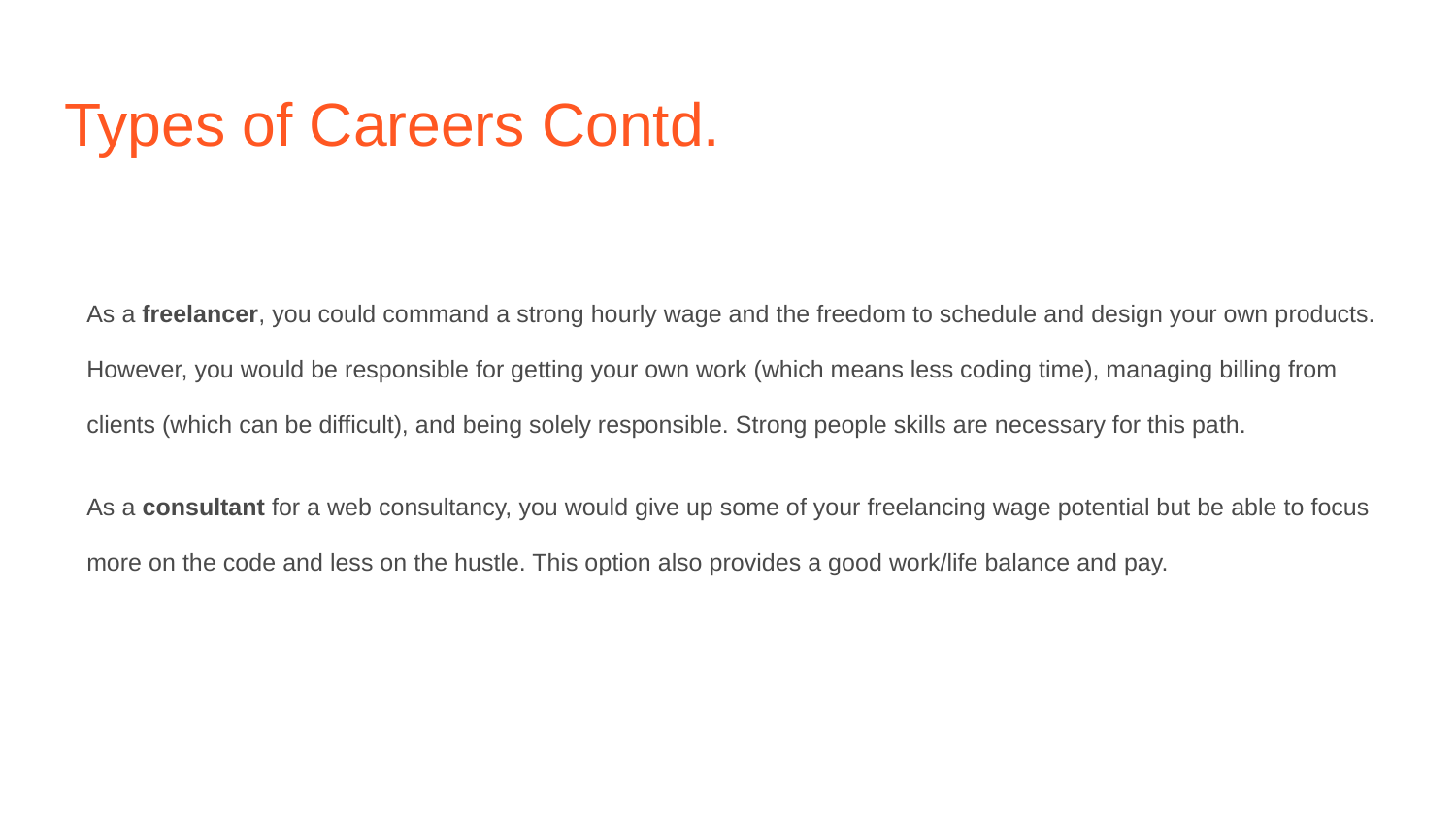

# Types of Careers Contd.
As a freelancer, you could command a strong hourly wage and the freedom to schedule and design your own products. However, you would be responsible for getting your own work (which means less coding time), managing billing from clients (which can be difficult), and being solely responsible. Strong people skills are necessary for this path.

As a consultant for a web consultancy, you would give up some of your freelancing wage potential but be able to focus more on the code and less on the hustle. This option also provides a good work/life balance and pay.